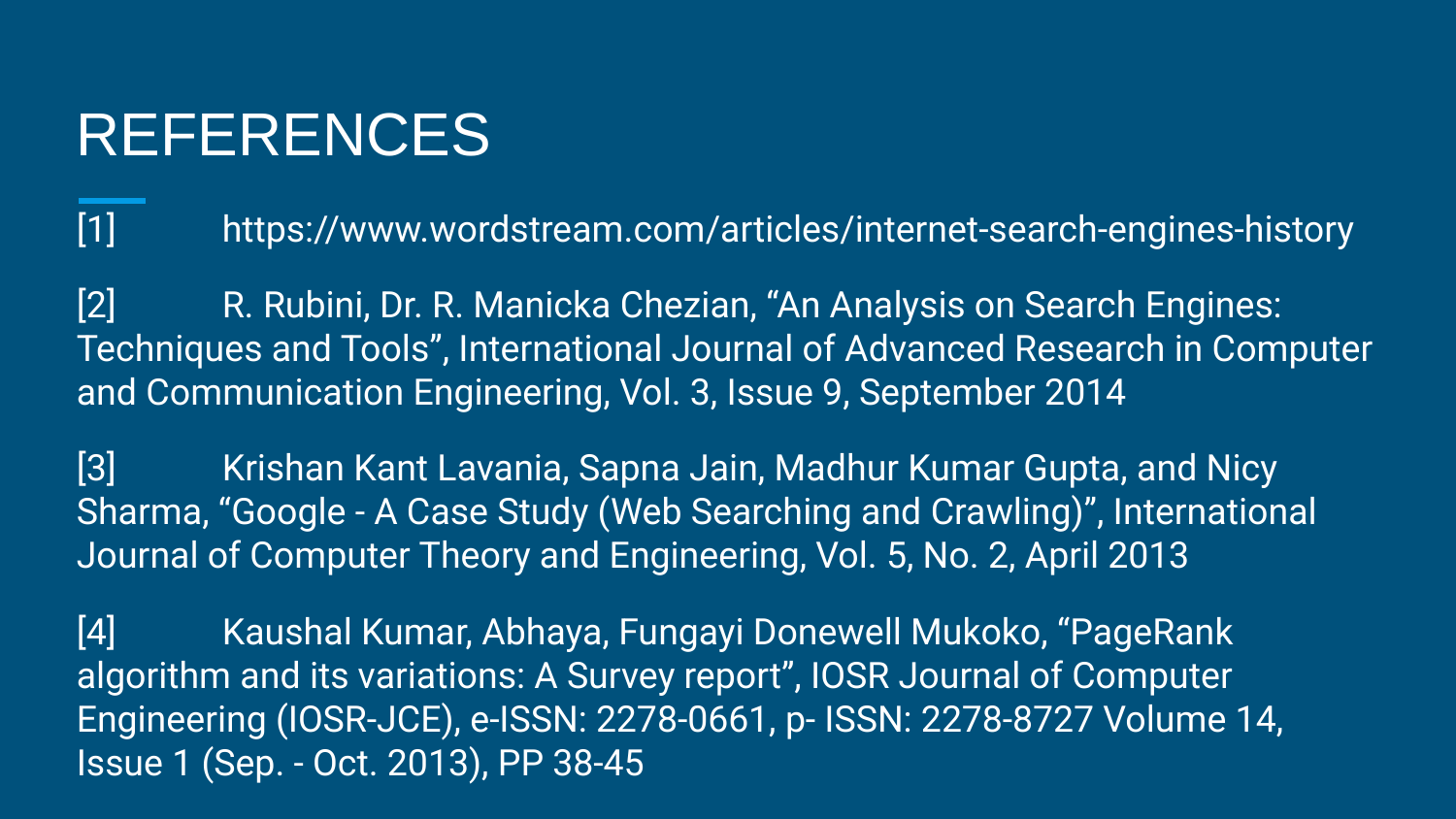

# REFERENCES
[1]	https://www.wordstream.com/articles/internet-search-engines-history
[2]	R. Rubini, Dr. R. Manicka Chezian, “An Analysis on Search Engines: Techniques and Tools”, International Journal of Advanced Research in Computer and Communication Engineering, Vol. 3, Issue 9, September 2014
[3]	Krishan Kant Lavania, Sapna Jain, Madhur Kumar Gupta, and Nicy Sharma, “Google - A Case Study (Web Searching and Crawling)”, International Journal of Computer Theory and Engineering, Vol. 5, No. 2, April 2013
[4] 	Kaushal Kumar, Abhaya, Fungayi Donewell Mukoko, “PageRank algorithm and its variations: A Survey report”, IOSR Journal of Computer Engineering (IOSR-JCE), e-ISSN: 2278-0661, p- ISSN: 2278-8727 Volume 14, Issue 1 (Sep. - Oct. 2013), PP 38-45